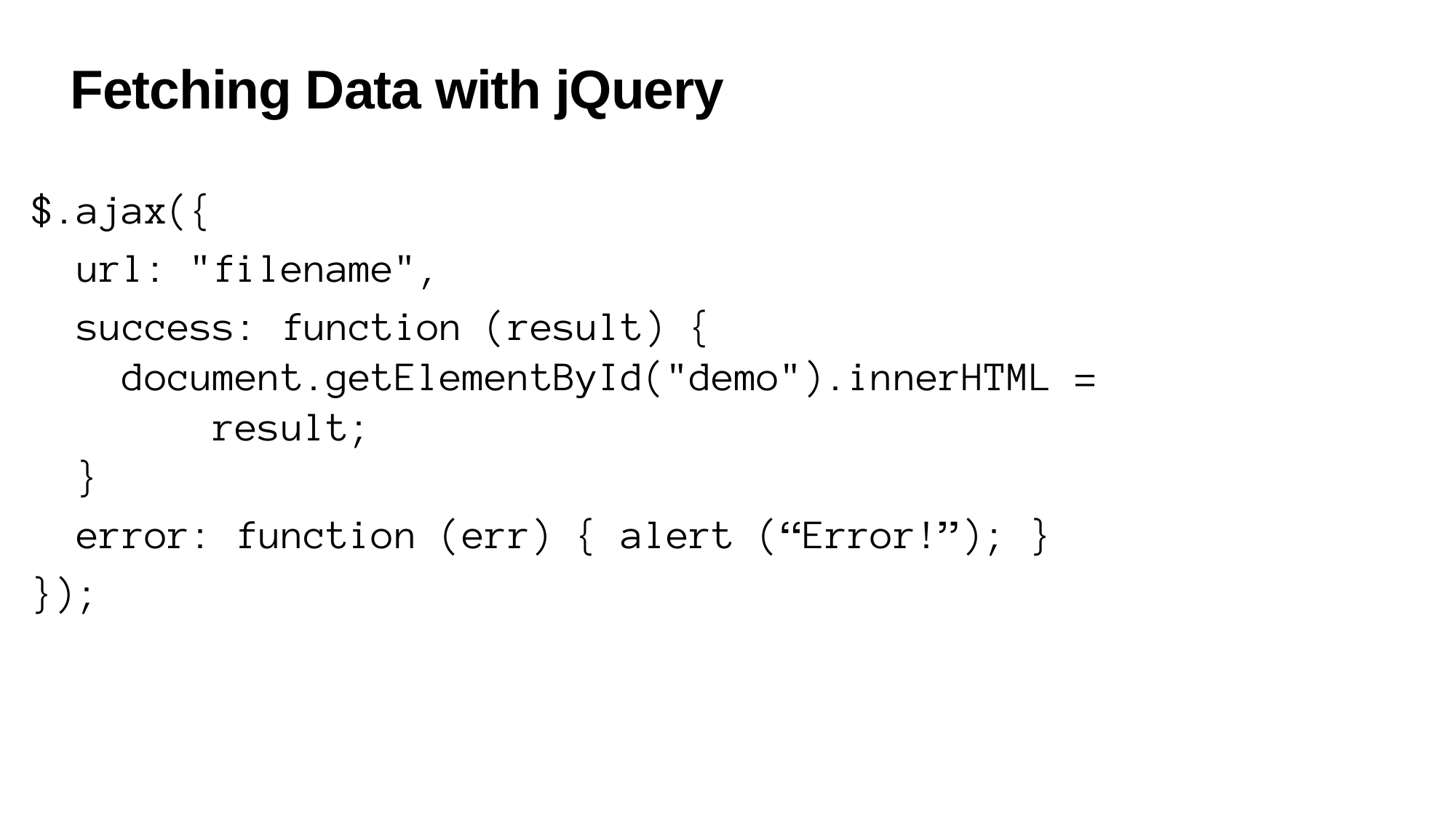

# Fetching Data with jQuery
$.ajax({
  url: "filename",
  success: function (result) {
    document.getElementById("demo").innerHTML =
        result;
  }
  error: function (err) { alert (“Error!”); }
});